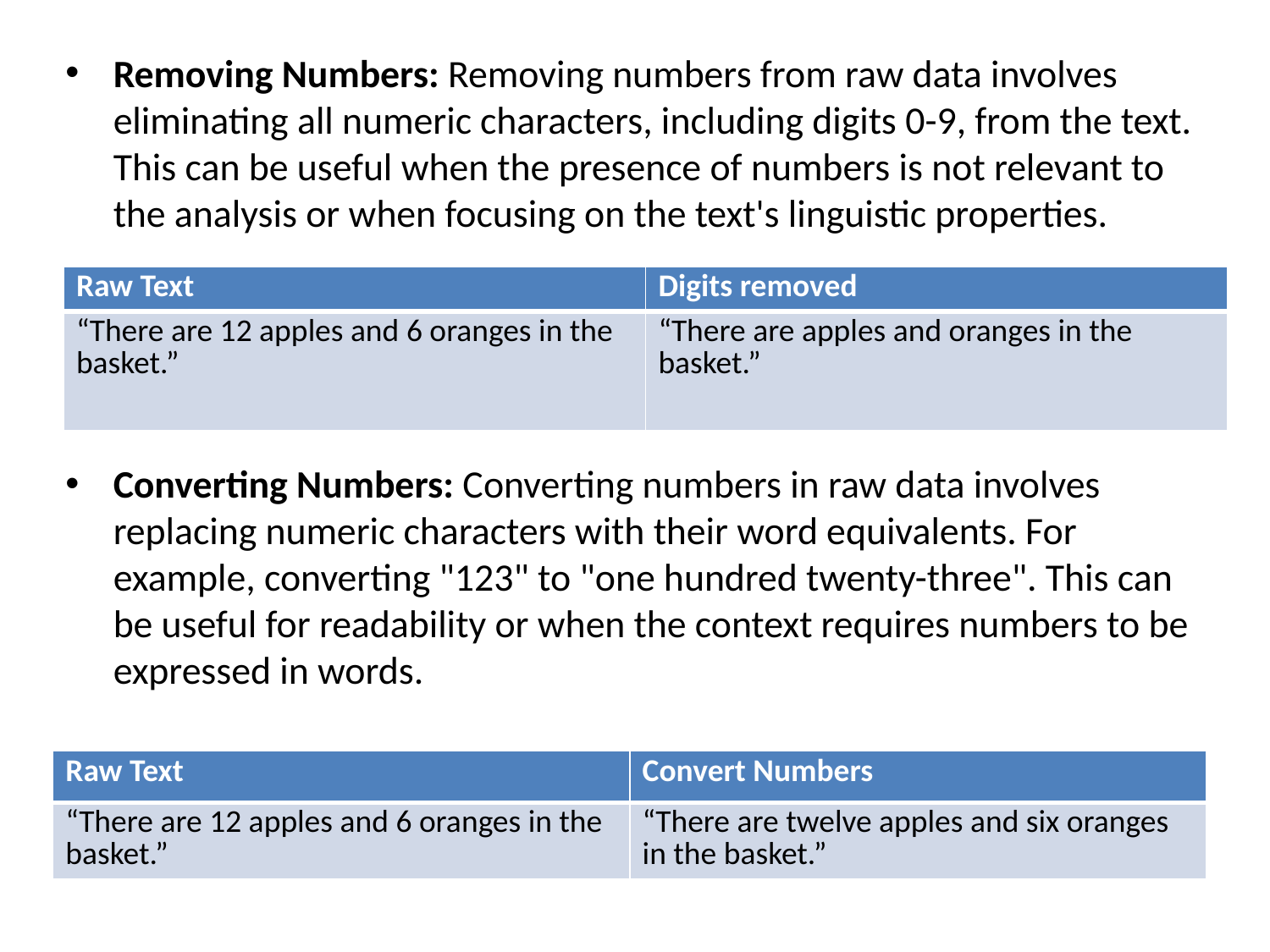

Removing Numbers: Removing numbers from raw data involves eliminating all numeric characters, including digits 0-9, from the text. This can be useful when the presence of numbers is not relevant to the analysis or when focusing on the text's linguistic properties.

Converting Numbers: Converting numbers in raw data involves replacing numeric characters with their word equivalents. For example, converting "123" to "one hundred twenty-three". This can be useful for readability or when the context requires numbers to be expressed in words.

| Raw Text | Digits removed |
| --- | --- |
| “There are 12 apples and 6 oranges in the basket.” | “There are apples and oranges in the basket.” |
| Raw Text | Convert Numbers |
| --- | --- |
| “There are 12 apples and 6 oranges in the basket.” | “There are twelve apples and six oranges in the basket.” |